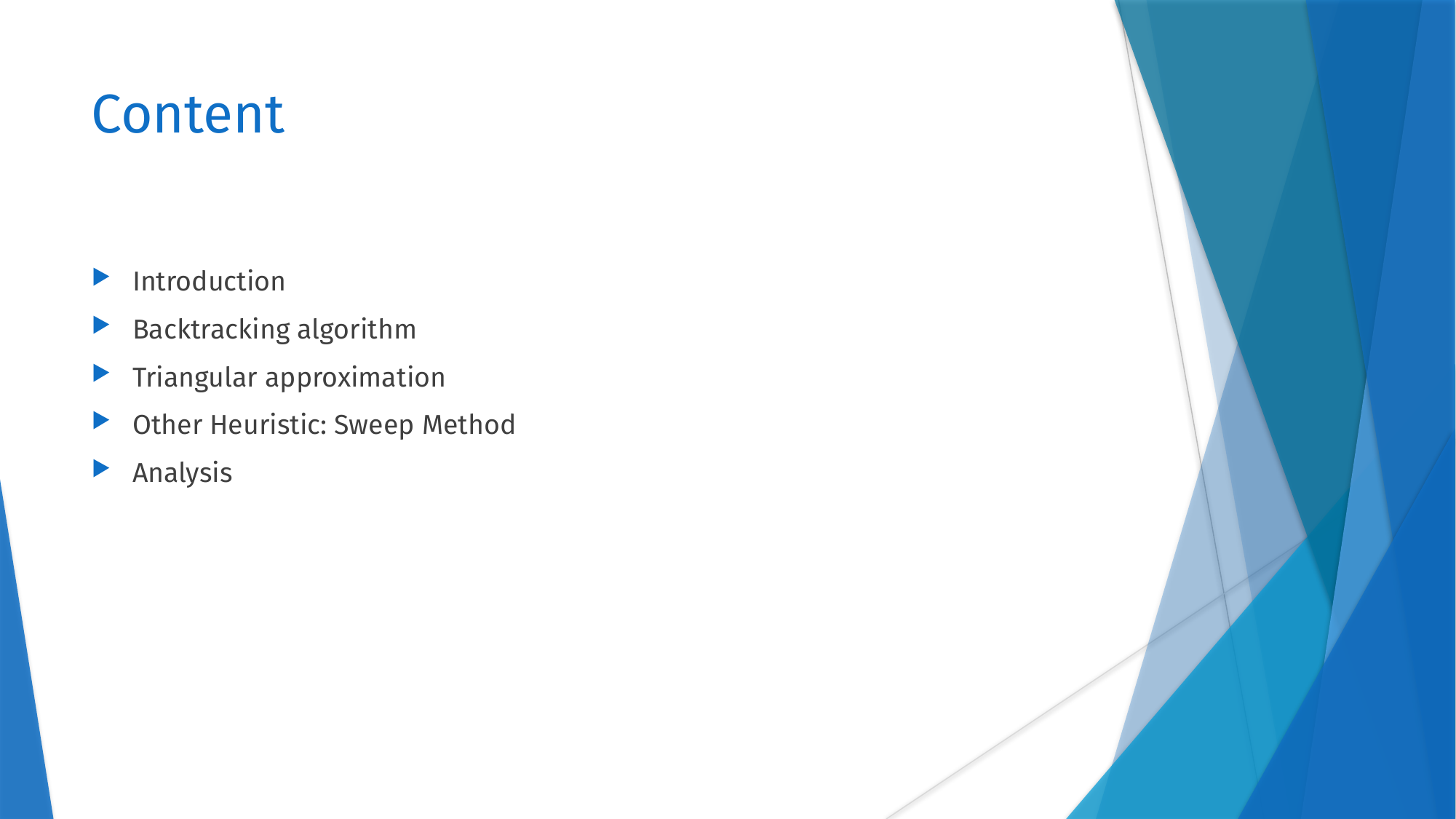

# Content
Introduction
Backtracking algorithm
Triangular approximation
Other Heuristic: Sweep Method
Analysis